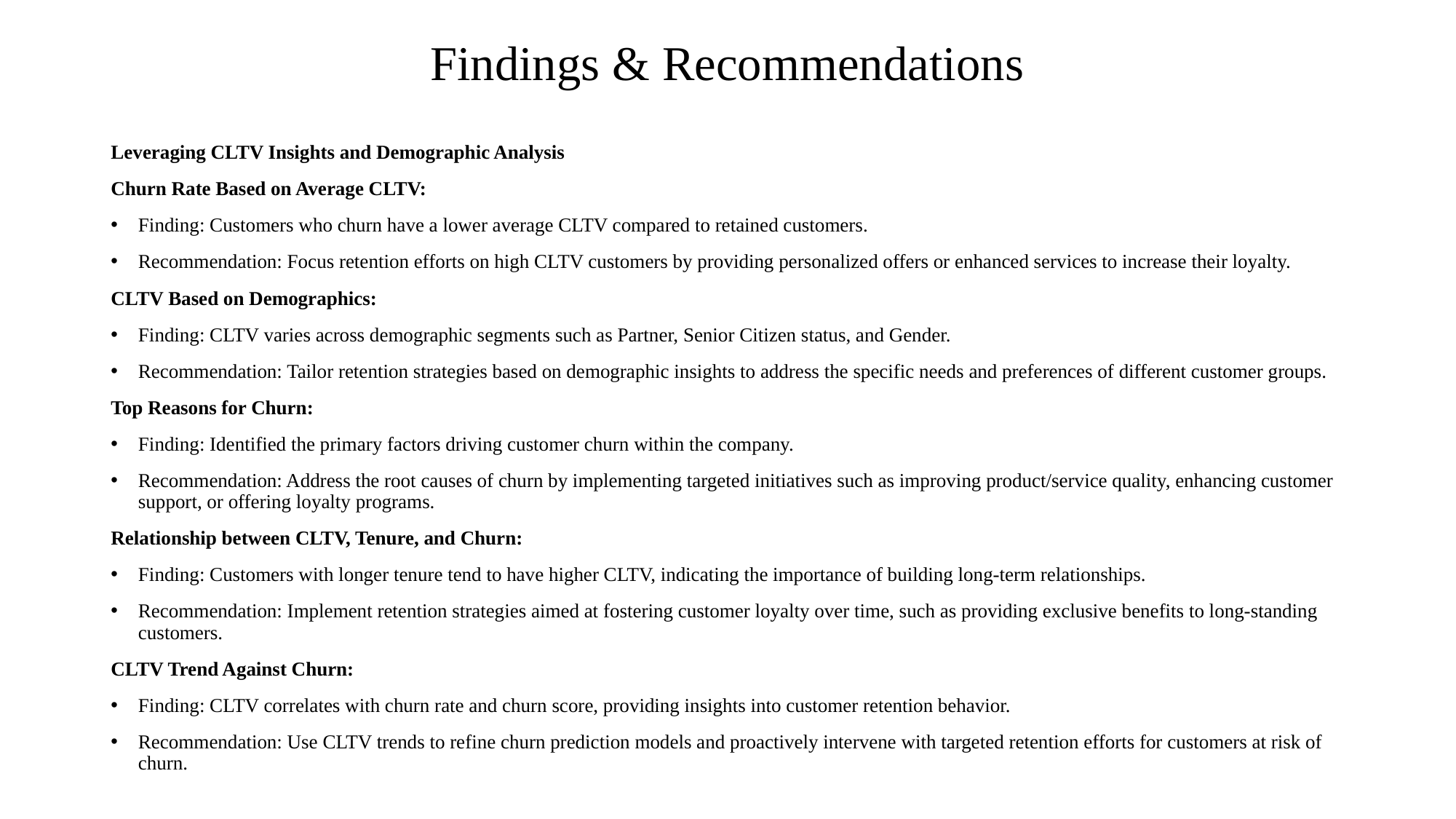

# Findings & Recommendations
Leveraging CLTV Insights and Demographic Analysis
Churn Rate Based on Average CLTV:
Finding: Customers who churn have a lower average CLTV compared to retained customers.
Recommendation: Focus retention efforts on high CLTV customers by providing personalized offers or enhanced services to increase their loyalty.
CLTV Based on Demographics:
Finding: CLTV varies across demographic segments such as Partner, Senior Citizen status, and Gender.
Recommendation: Tailor retention strategies based on demographic insights to address the specific needs and preferences of different customer groups.
Top Reasons for Churn:
Finding: Identified the primary factors driving customer churn within the company.
Recommendation: Address the root causes of churn by implementing targeted initiatives such as improving product/service quality, enhancing customer support, or offering loyalty programs.
Relationship between CLTV, Tenure, and Churn:
Finding: Customers with longer tenure tend to have higher CLTV, indicating the importance of building long-term relationships.
Recommendation: Implement retention strategies aimed at fostering customer loyalty over time, such as providing exclusive benefits to long-standing customers.
CLTV Trend Against Churn:
Finding: CLTV correlates with churn rate and churn score, providing insights into customer retention behavior.
Recommendation: Use CLTV trends to refine churn prediction models and proactively intervene with targeted retention efforts for customers at risk of churn.